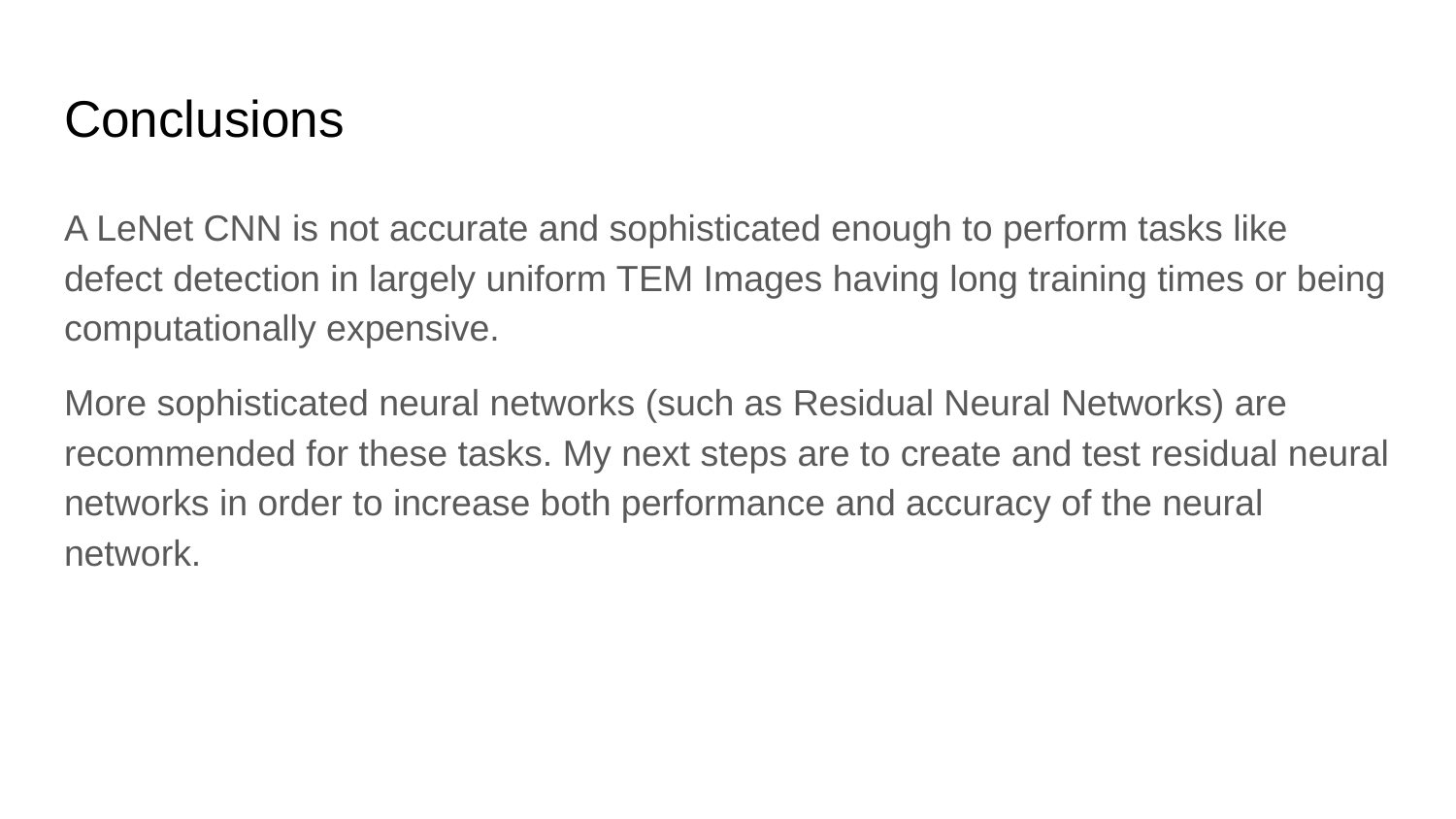

# Conclusions
A LeNet CNN is not accurate and sophisticated enough to perform tasks like defect detection in largely uniform TEM Images having long training times or being computationally expensive.
More sophisticated neural networks (such as Residual Neural Networks) are recommended for these tasks. My next steps are to create and test residual neural networks in order to increase both performance and accuracy of the neural network.